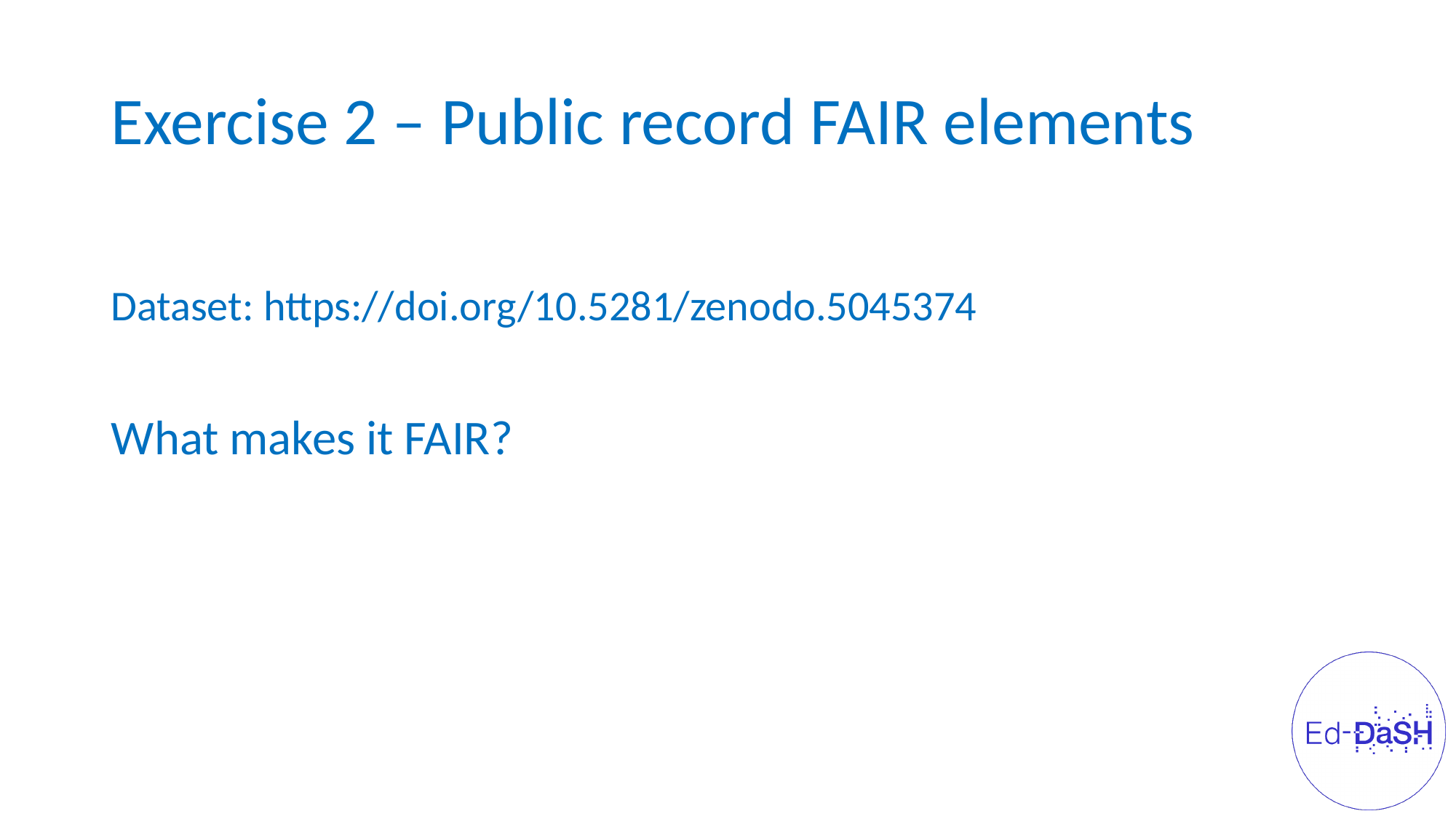

# Exercise 2 – Public record FAIR elements

Dataset: https://doi.org/10.5281/zenodo.5045374

What makes it FAIR?